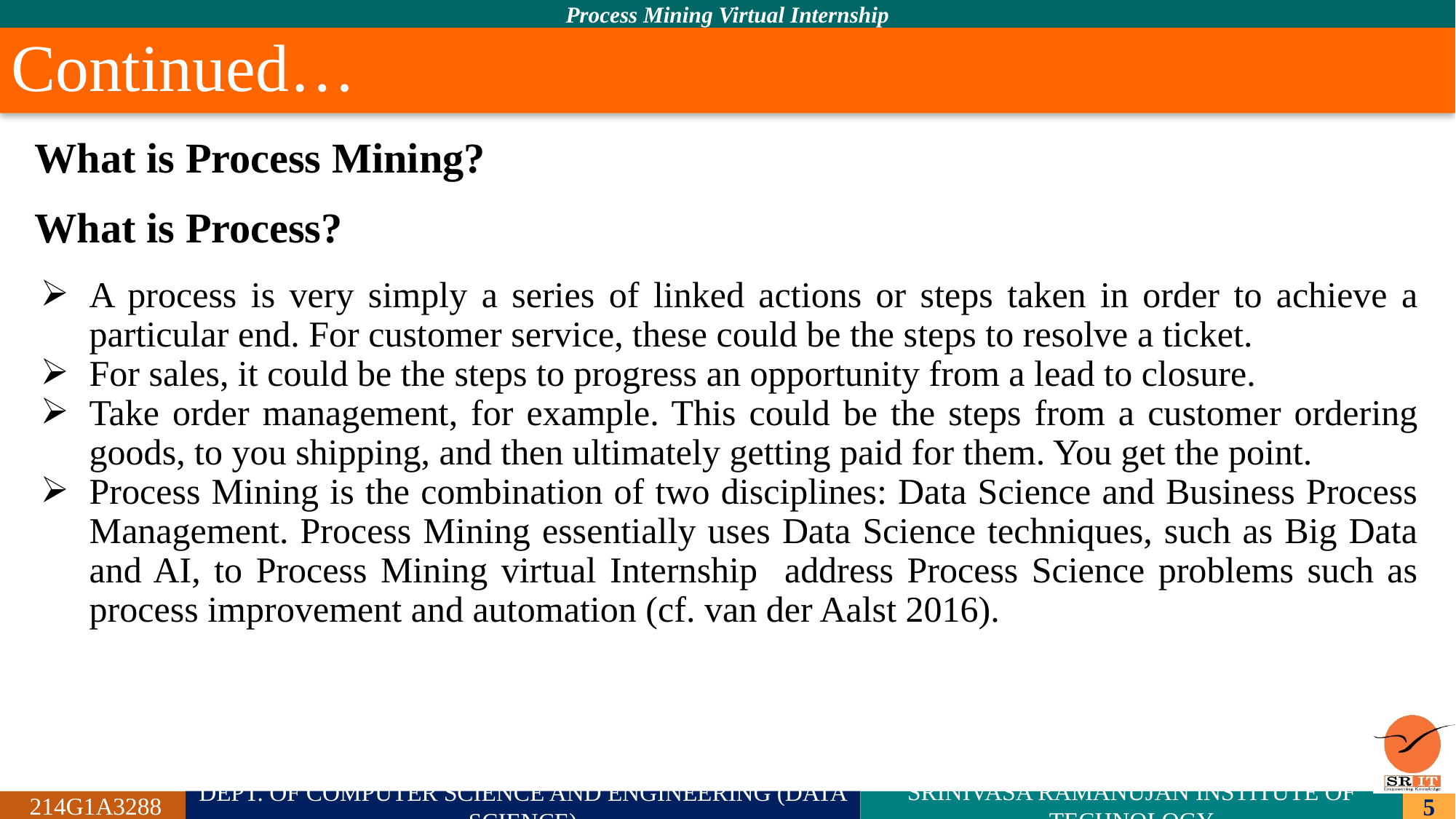

# Continued…
What is Process Mining?
What is Process?
A process is very simply a series of linked actions or steps taken in order to achieve a particular end. For customer service, these could be the steps to resolve a ticket.
For sales, it could be the steps to progress an opportunity from a lead to closure.
Take order management, for example. This could be the steps from a customer ordering goods, to you shipping, and then ultimately getting paid for them. You get the point.
Process Mining is the combination of two disciplines: Data Science and Business Process Management. Process Mining essentially uses Data Science techniques, such as Big Data and AI, to Process Mining virtual Internship  address Process Science problems such as process improvement and automation (cf. van der Aalst 2016).